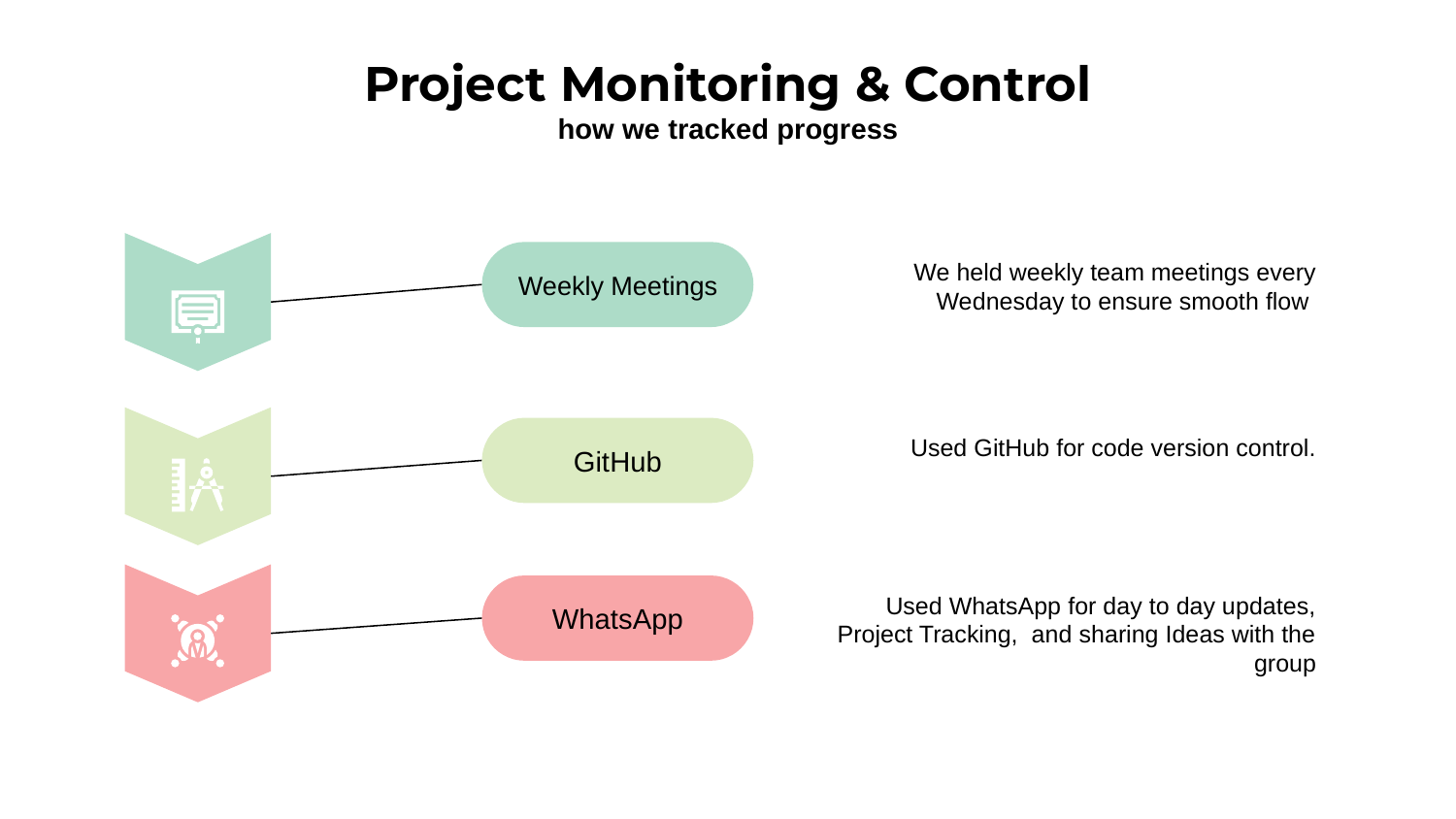

# Project Monitoring & Control how we tracked progress

Weekly Meetings
We held weekly team meetings every Wednesday to ensure smooth flow

GitHub
Used GitHub for code version control.

WhatsApp
Used WhatsApp for day to day updates, Project Tracking,  and sharing Ideas with the group